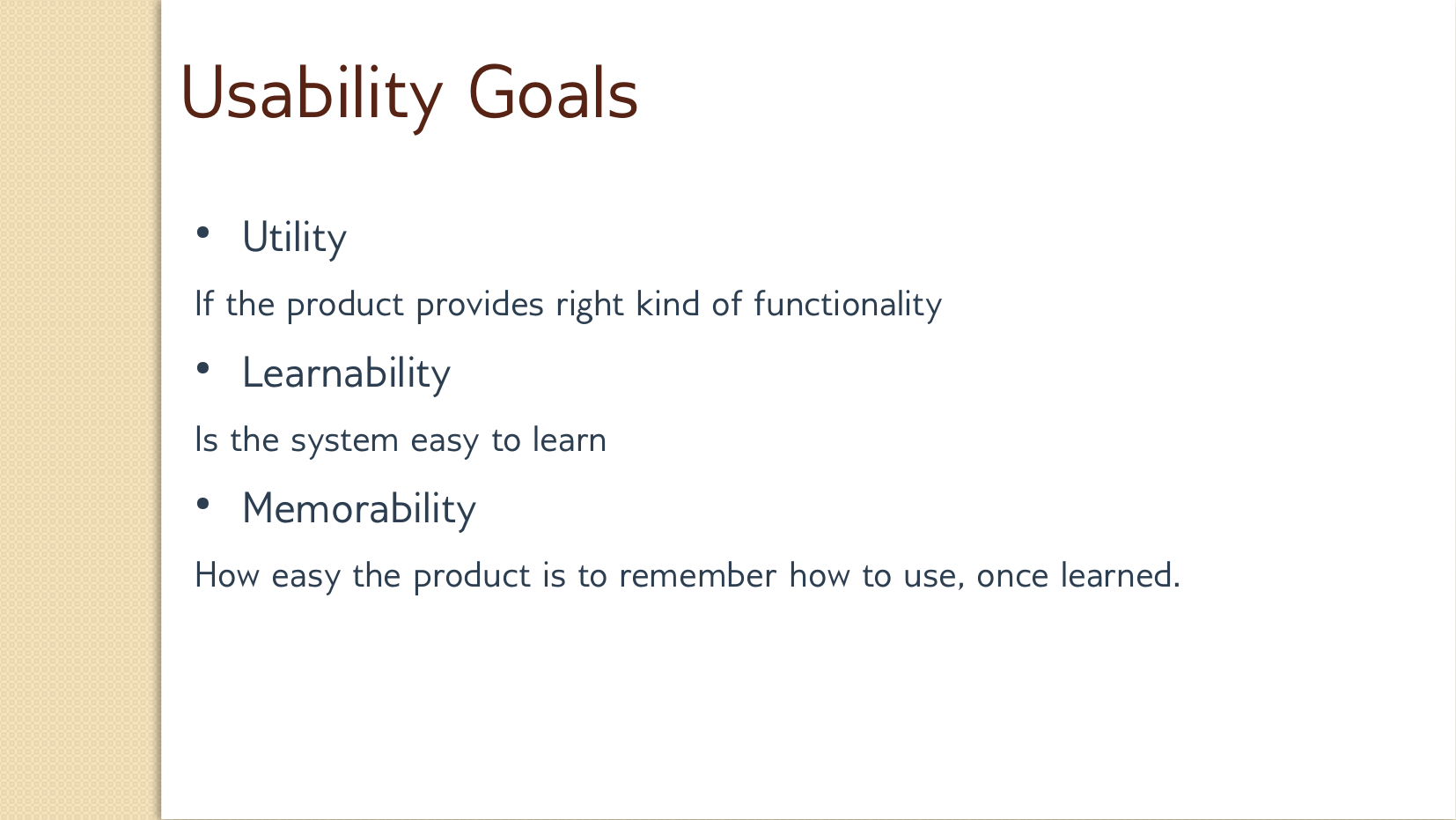

Usability Goals
Utility
If the product provides right kind of functionality
Learnability
Is the system easy to learn
Memorability
How easy the product is to remember how to use, once learned.